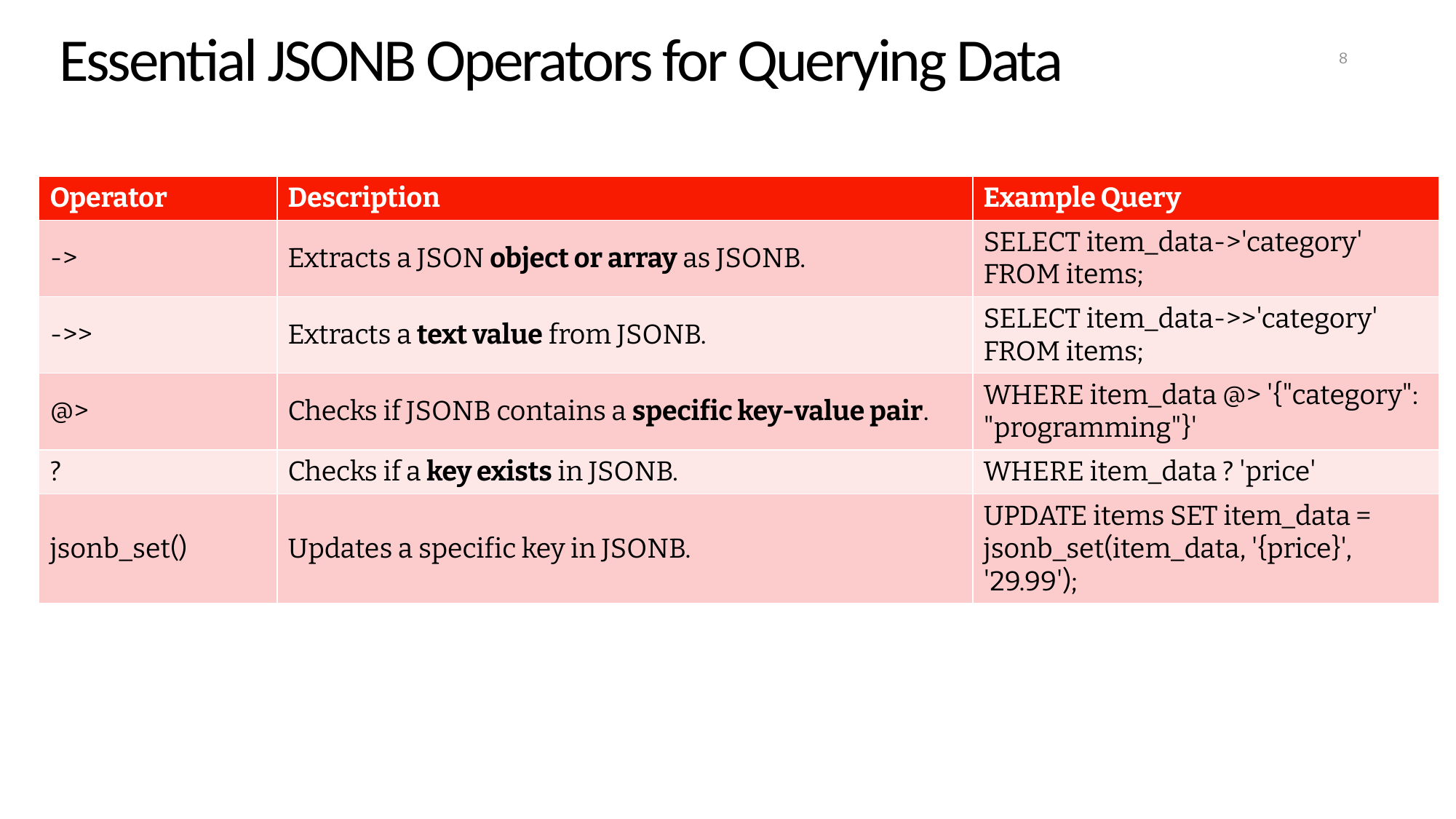

# Essential JSONB Operators for Querying Data
8
| Operator | Description | Example Query |
| --- | --- | --- |
| -> | Extracts a JSON object or array as JSONB. | SELECT item\_data->'category' FROM items; |
| ->> | Extracts a text value from JSONB. | SELECT item\_data->>'category' FROM items; |
| @> | Checks if JSONB contains a specific key-value pair. | WHERE item\_data @> '{"category": "programming"}' |
| ? | Checks if a key exists in JSONB. | WHERE item\_data ? 'price' |
| jsonb\_set() | Updates a specific key in JSONB. | UPDATE items SET item\_data = jsonb\_set(item\_data, '{price}', '29.99'); |